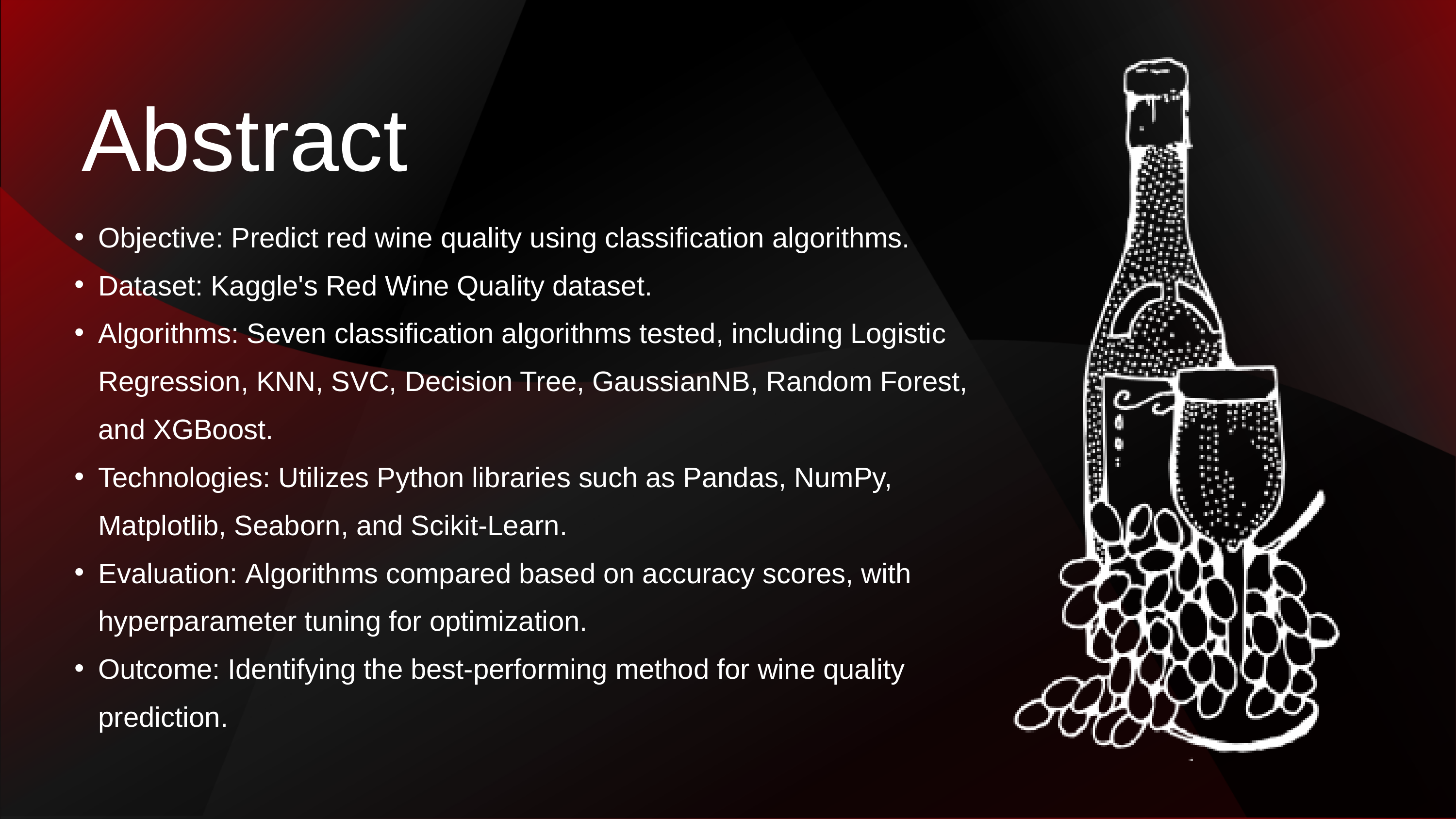

Abstract
Objective: Predict red wine quality using classification algorithms.
Dataset: Kaggle's Red Wine Quality dataset.
Algorithms: Seven classification algorithms tested, including Logistic Regression, KNN, SVC, Decision Tree, GaussianNB, Random Forest, and XGBoost.
Technologies: Utilizes Python libraries such as Pandas, NumPy, Matplotlib, Seaborn, and Scikit-Learn.
Evaluation: Algorithms compared based on accuracy scores, with hyperparameter tuning for optimization.
Outcome: Identifying the best-performing method for wine quality prediction.